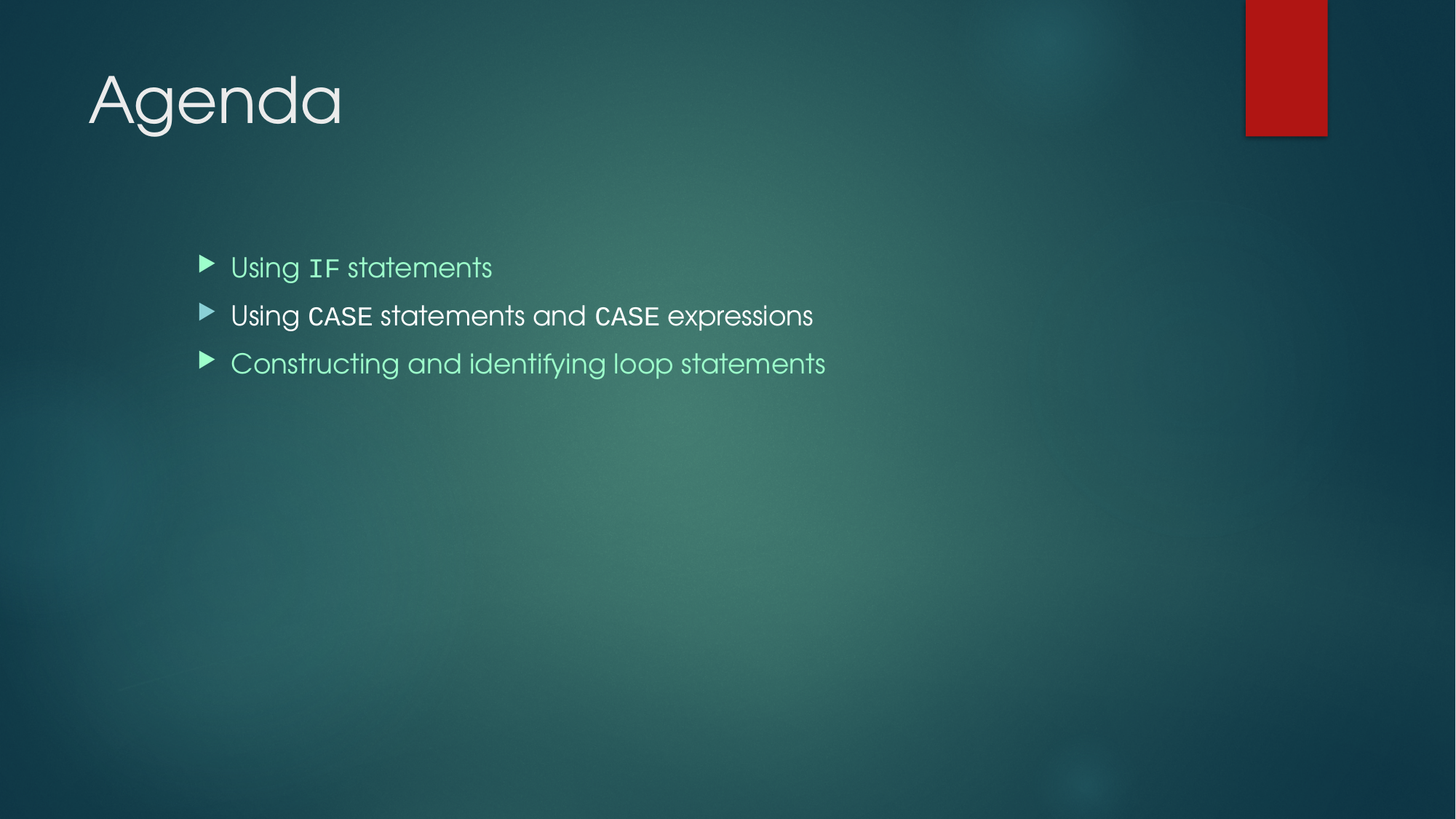

# Agenda
Using IF statements
Using CASE statements and CASE expressions
Constructing and identifying loop statements